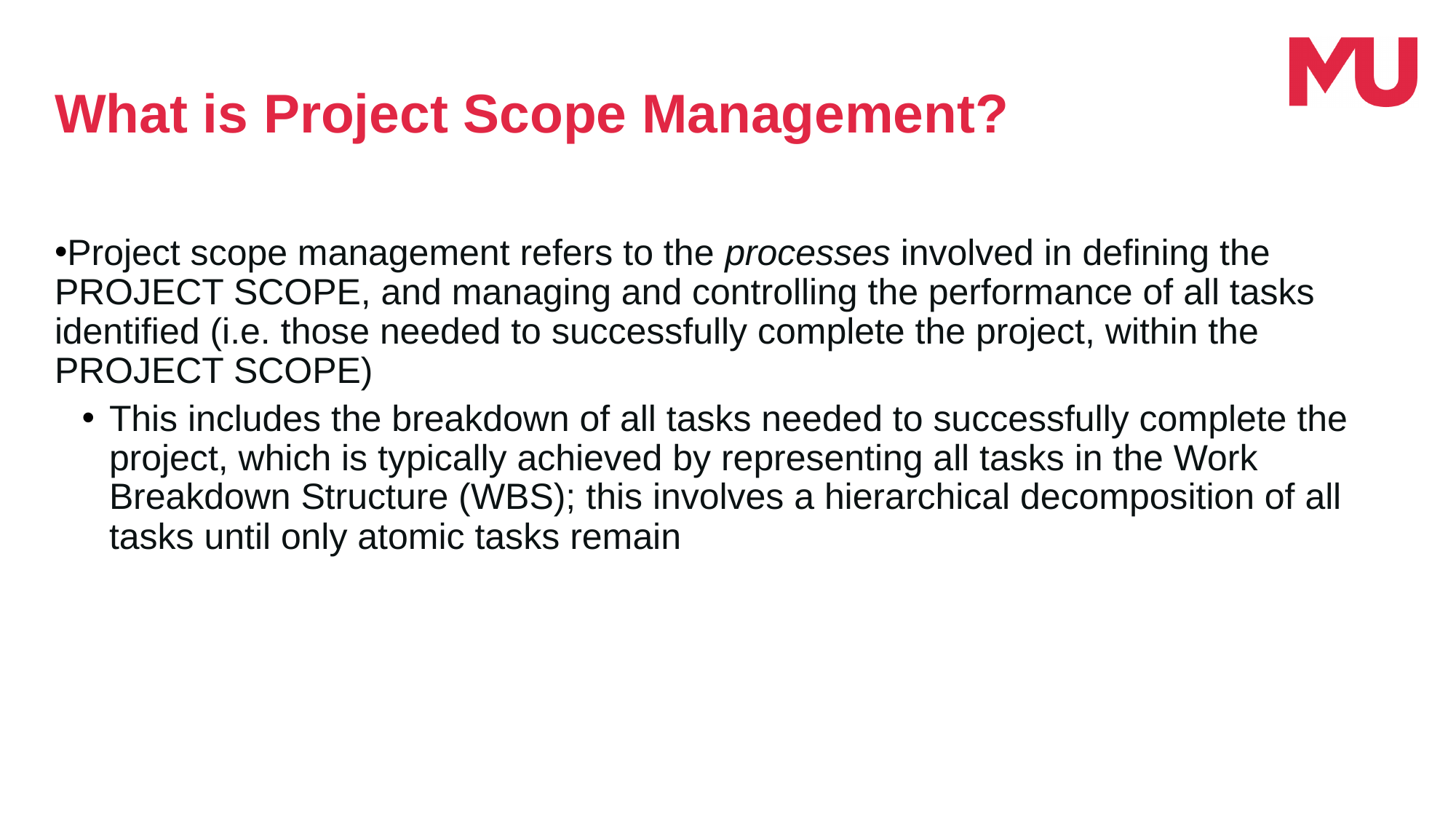

What is Project Scope Management?
Project scope management refers to the processes involved in defining the PROJECT SCOPE, and managing and controlling the performance of all tasks identified (i.e. those needed to successfully complete the project, within the PROJECT SCOPE)
This includes the breakdown of all tasks needed to successfully complete the project, which is typically achieved by representing all tasks in the Work Breakdown Structure (WBS); this involves a hierarchical decomposition of all tasks until only atomic tasks remain